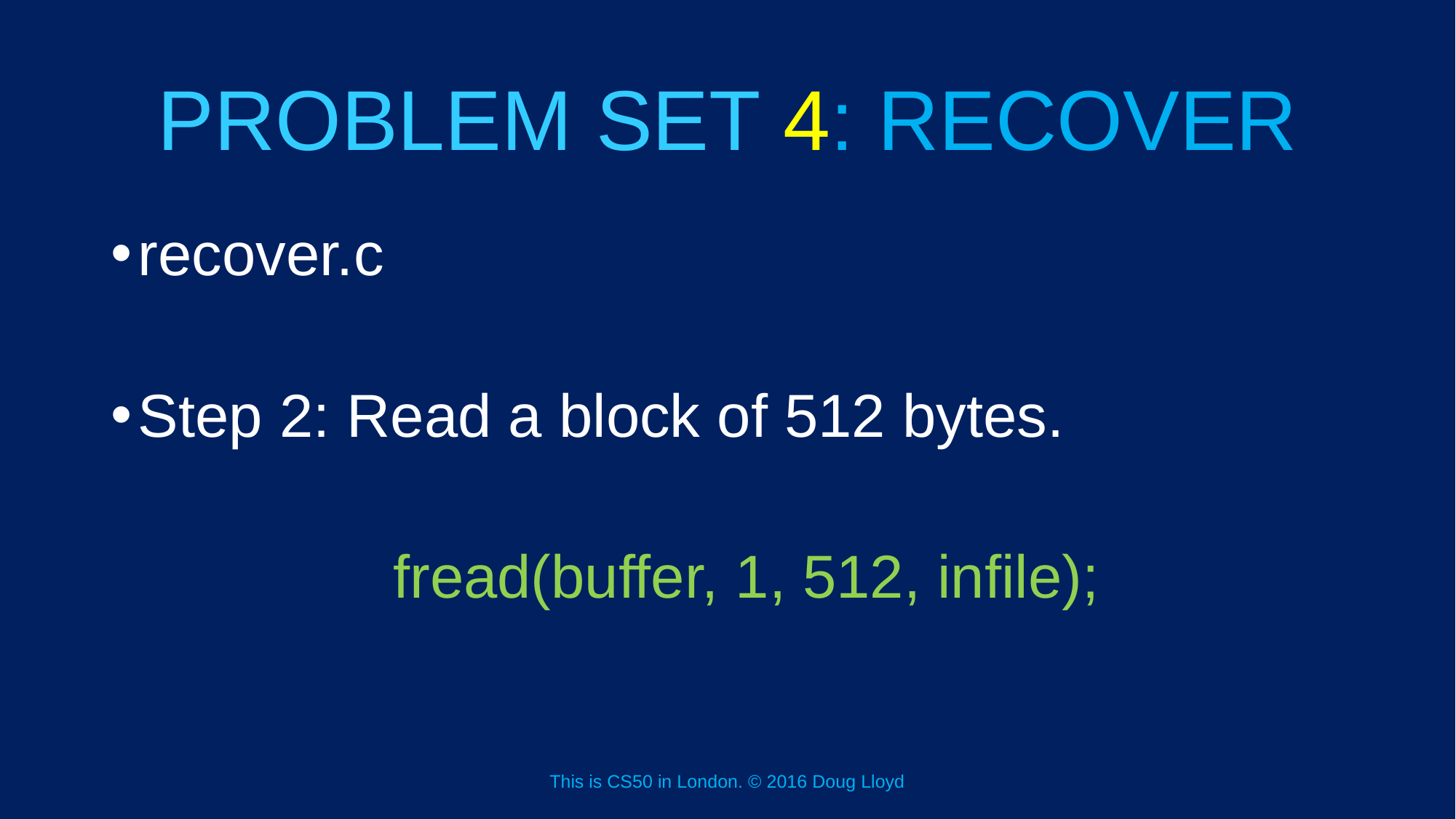

# PROBLEM SET 4: RECOVER
recover.c

Step 2: Read a block of 512 bytes.

fread(buffer, 1, 512, infile);

This is CS50 in London. © 2016 Doug Lloyd